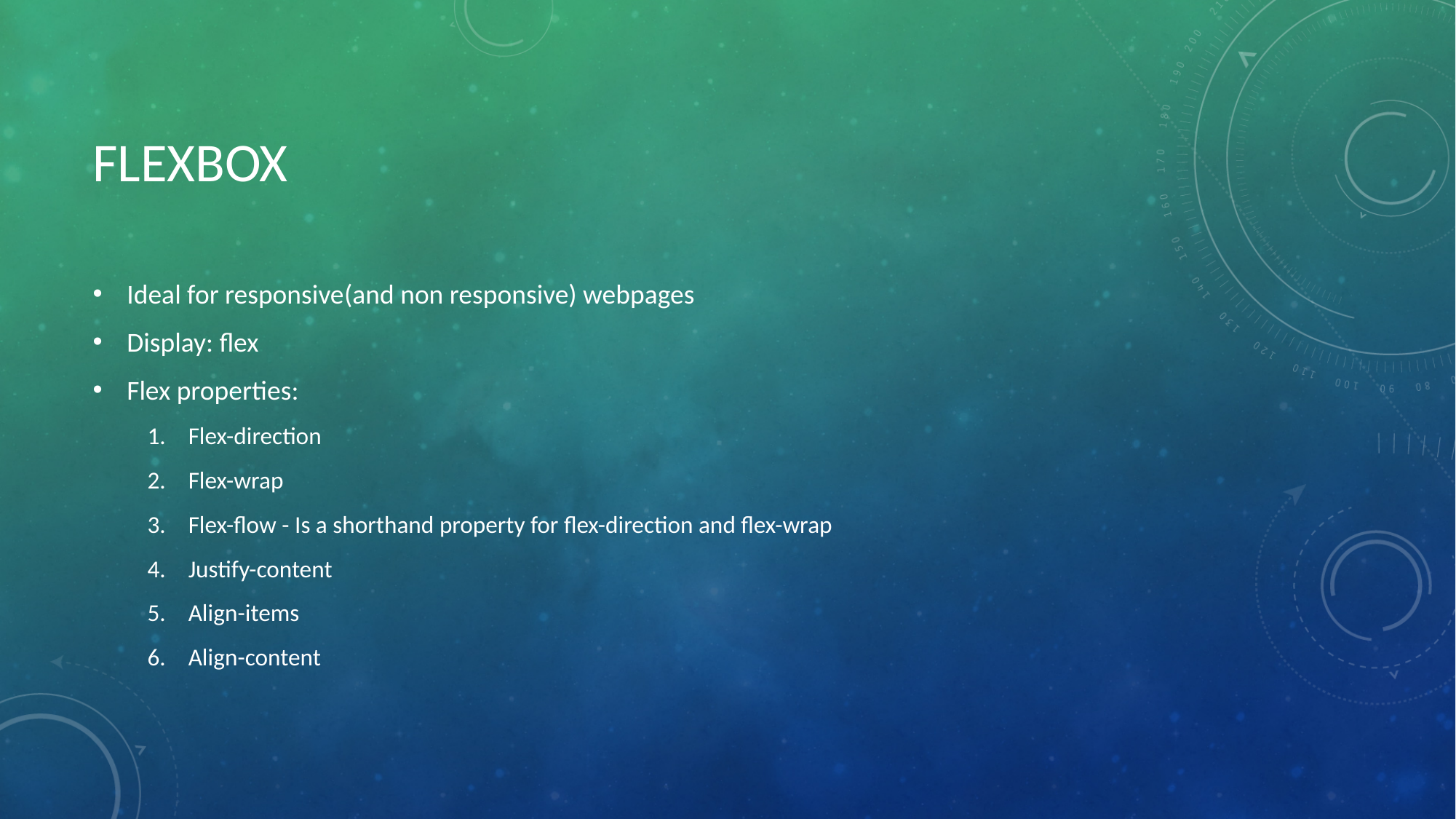

# FLEXbox
Ideal for responsive(and non responsive) webpages
Display: flex
Flex properties:
Flex-direction
Flex-wrap
Flex-flow - Is a shorthand property for flex-direction and flex-wrap
Justify-content
Align-items
Align-content